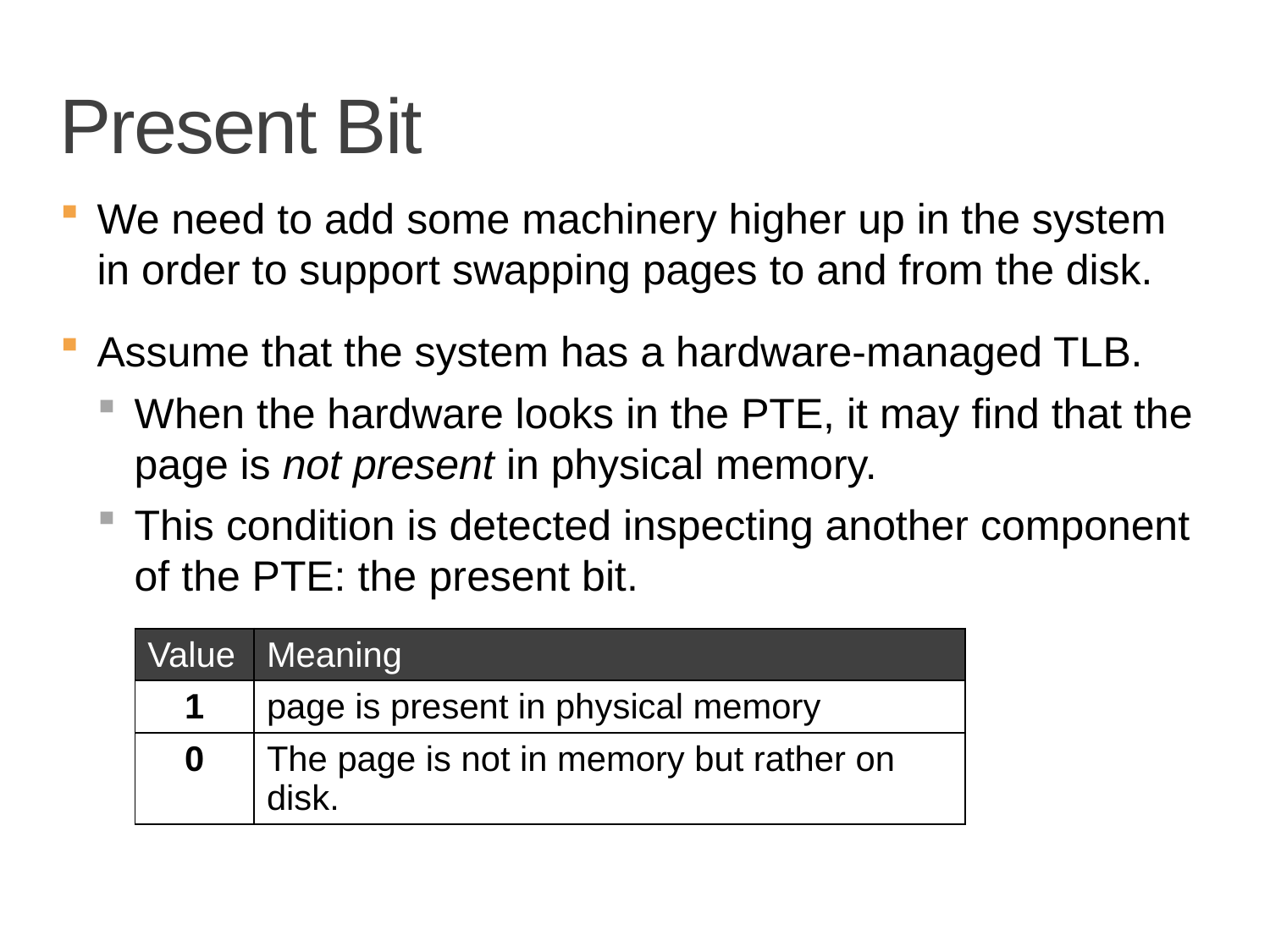

# Present Bit
We need to add some machinery higher up in the system in order to support swapping pages to and from the disk.
Assume that the system has a hardware-managed TLB.
When the hardware looks in the PTE, it may find that the page is not present in physical memory.
This condition is detected inspecting another component of the PTE: the present bit.
| Value | Meaning |
| --- | --- |
| 1 | page is present in physical memory |
| 0 | The page is not in memory but rather on disk. |